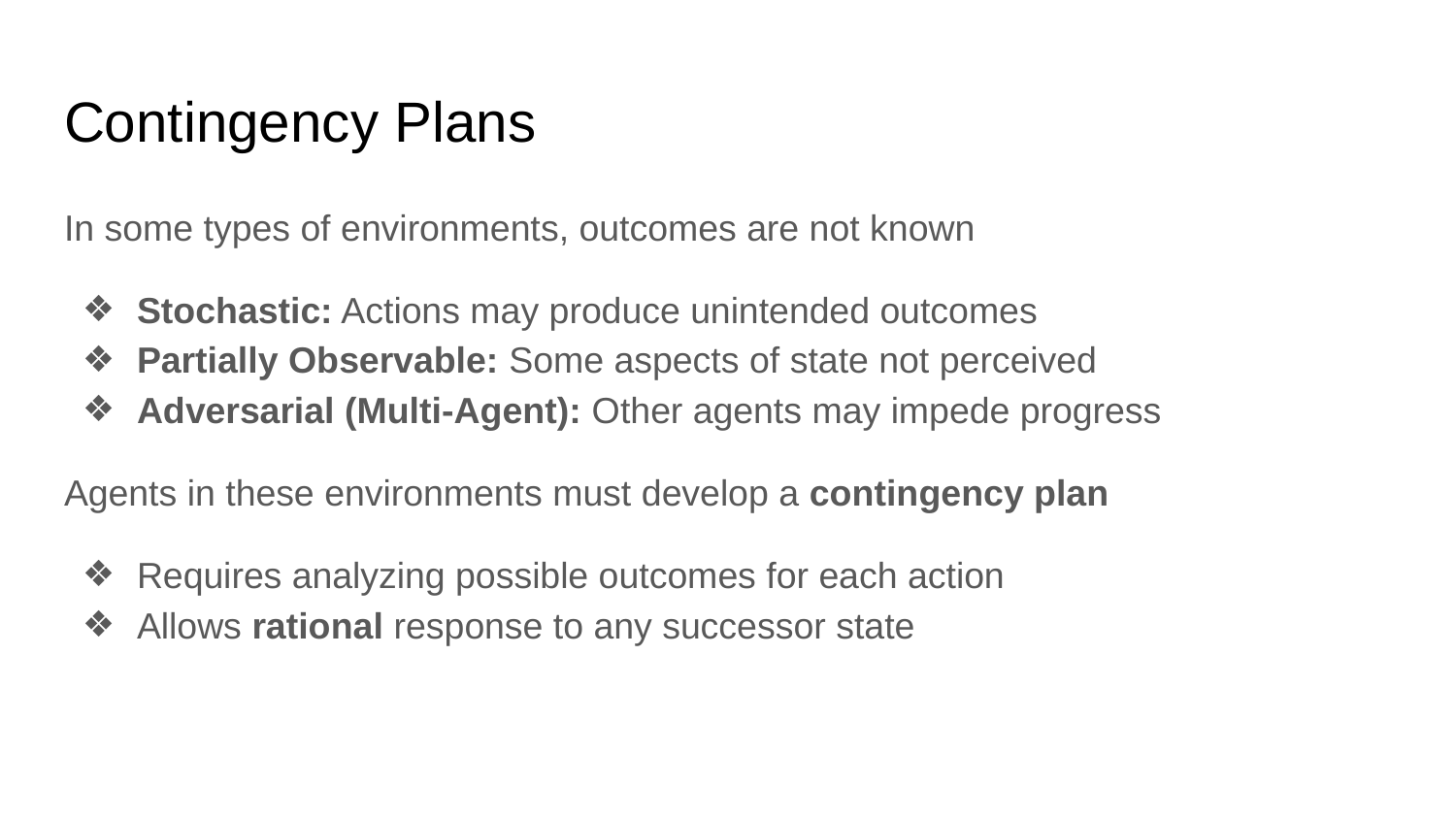

# Contingency Plans
In some types of environments, outcomes are not known
Stochastic: Actions may produce unintended outcomes
Partially Observable: Some aspects of state not perceived
Adversarial (Multi-Agent): Other agents may impede progress
Agents in these environments must develop a contingency plan
Requires analyzing possible outcomes for each action
Allows rational response to any successor state